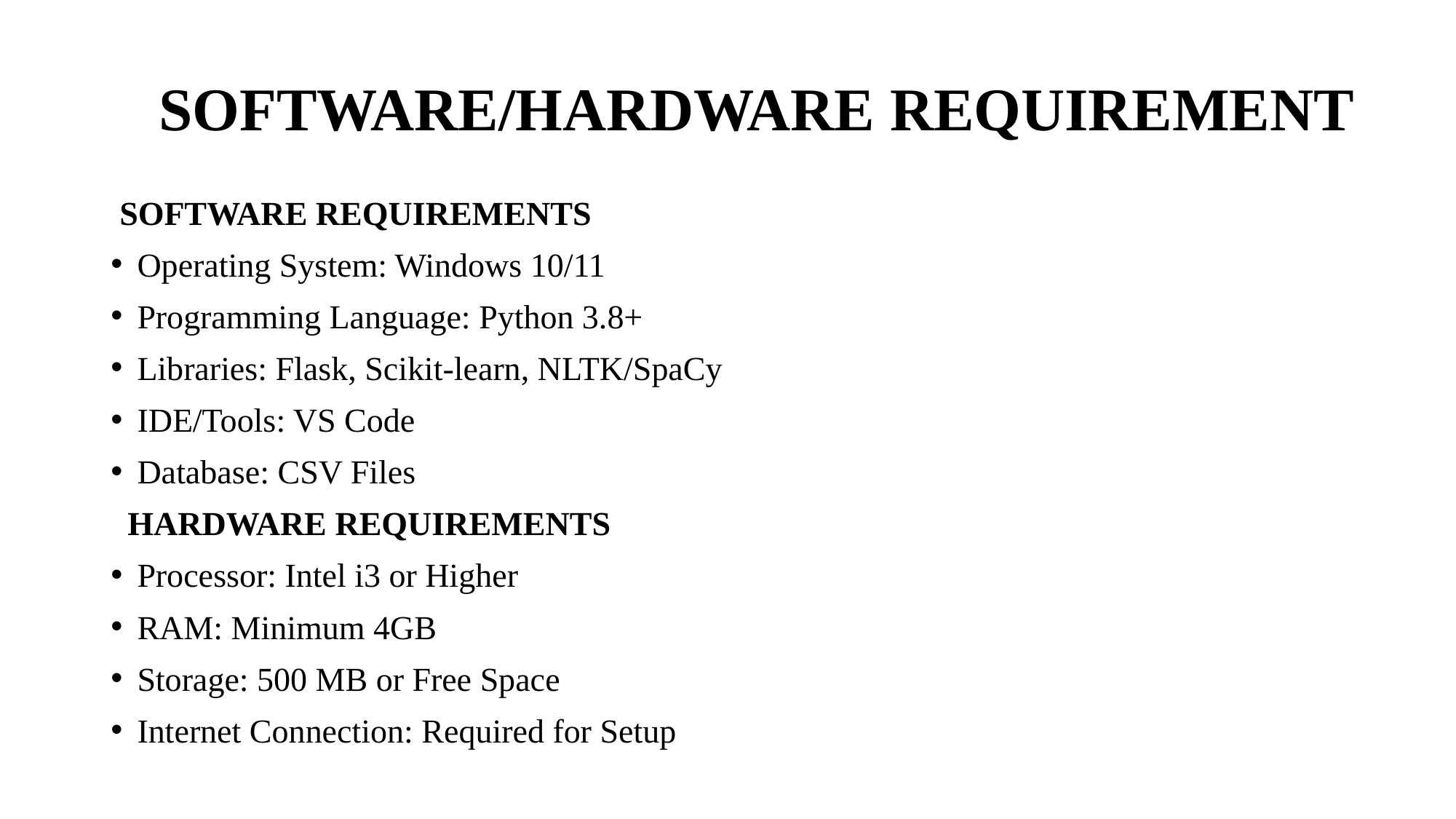

# SOFTWARE/HARDWARE REQUIREMENT
 SOFTWARE REQUIREMENTS
Operating System: Windows 10/11
Programming Language: Python 3.8+
Libraries: Flask, Scikit-learn, NLTK/SpaCy
IDE/Tools: VS Code
Database: CSV Files
  HARDWARE REQUIREMENTS
Processor: Intel i3 or Higher
RAM: Minimum 4GB
Storage: 500 MB or Free Space
Internet Connection: Required for Setup